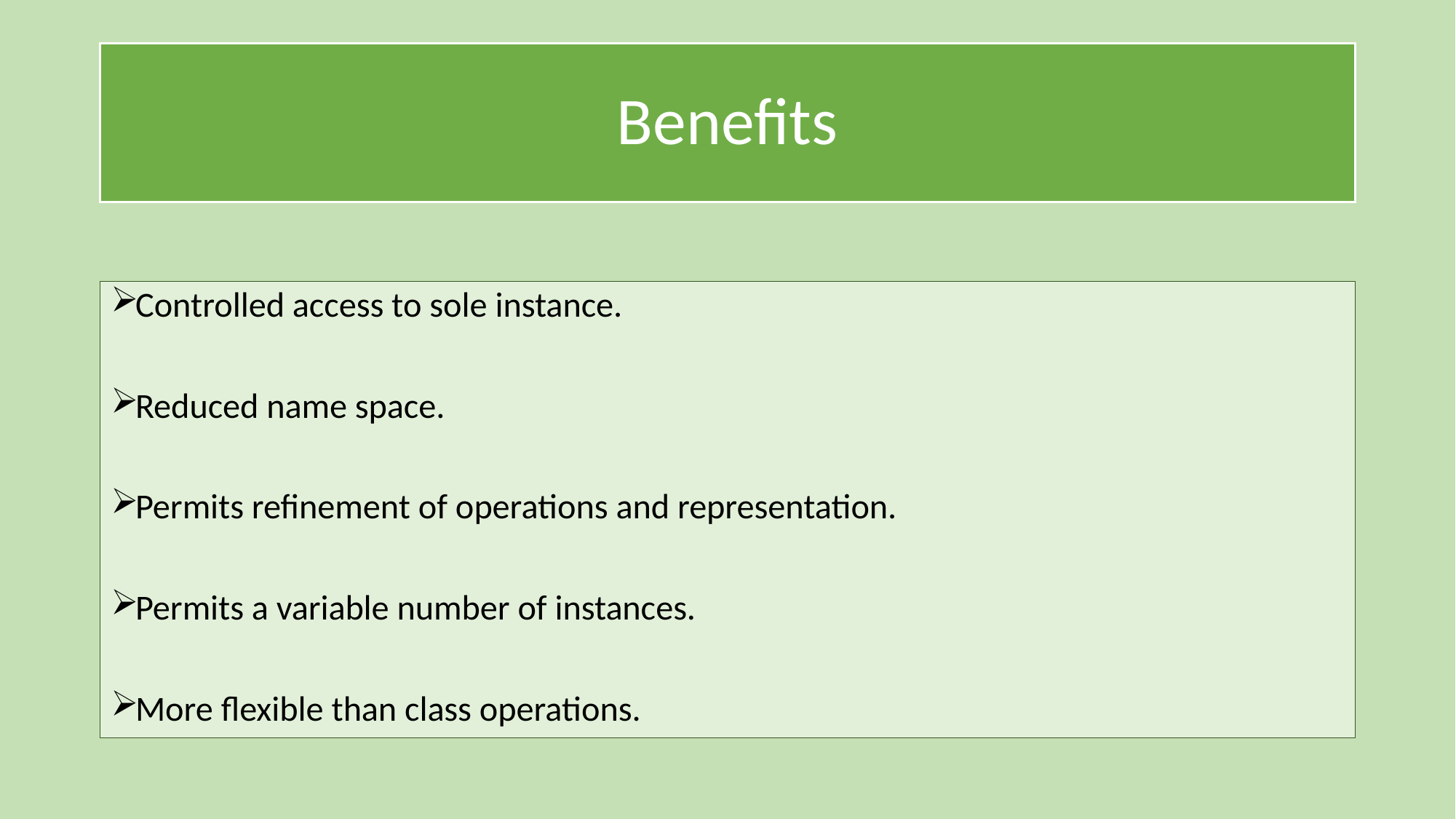

# Benefits
Controlled access to sole instance.

Reduced name space.

Permits refinement of operations and representation.

Permits a variable number of instances.

More flexible than class operations.